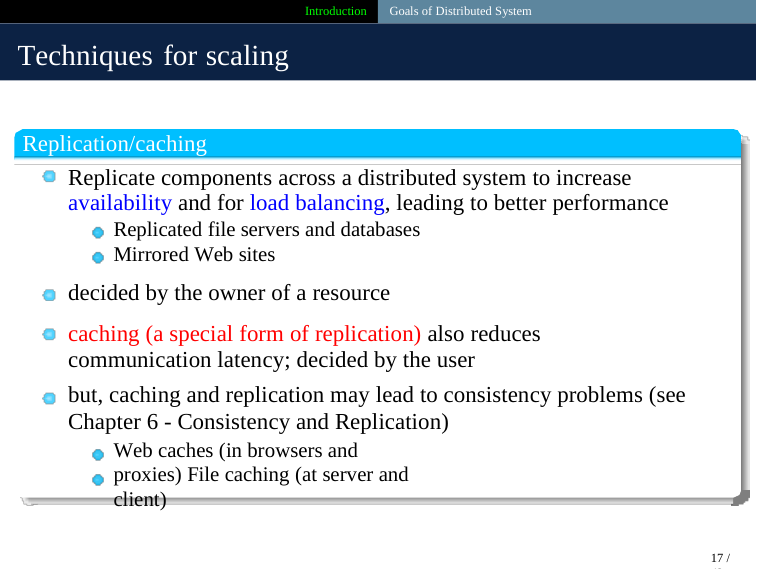

Introduction      Goals of Distributed System

Techniques for scaling

Replication/caching
Replicate components across a distributed system to increase availability and for load balancing, leading to better performance
Replicated file servers and databases
Mirrored Web sites
decided by the owner of a resource
caching (a special form of replication) also reduces communication latency; decided by the user
but, caching and replication may lead to consistency problems (see
Chapter 6 - Consistency and Replication)
Web caches (in browsers and proxies) File caching (at server and client)

17 / 42